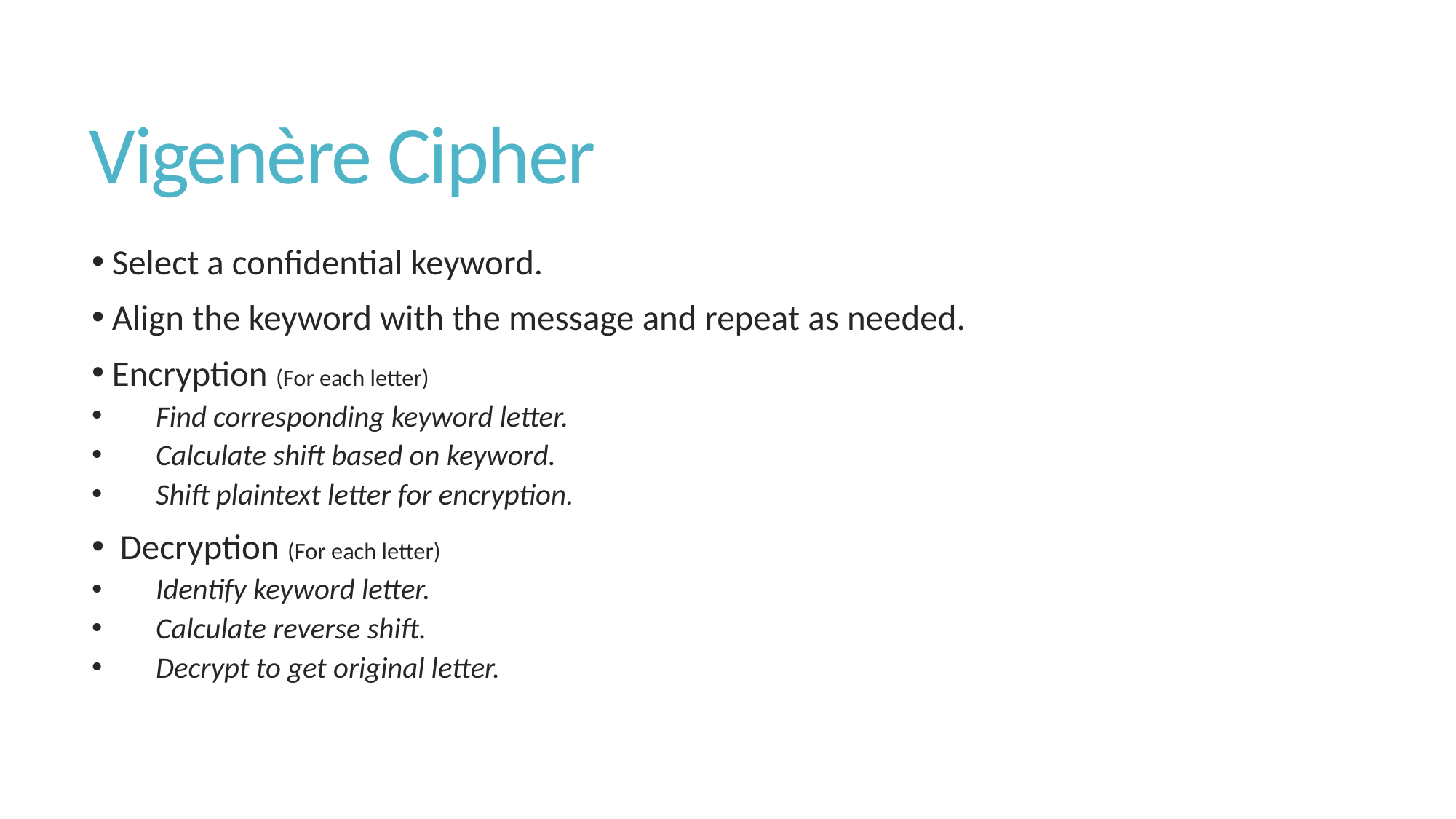

# Vigenère Cipher
 Select a confidential keyword.
 Align the keyword with the message and repeat as needed.
 Encryption (For each letter)
Find corresponding keyword letter.
Calculate shift based on keyword.
Shift plaintext letter for encryption.
  Decryption (For each letter)
Identify keyword letter.
Calculate reverse shift.
Decrypt to get original letter.